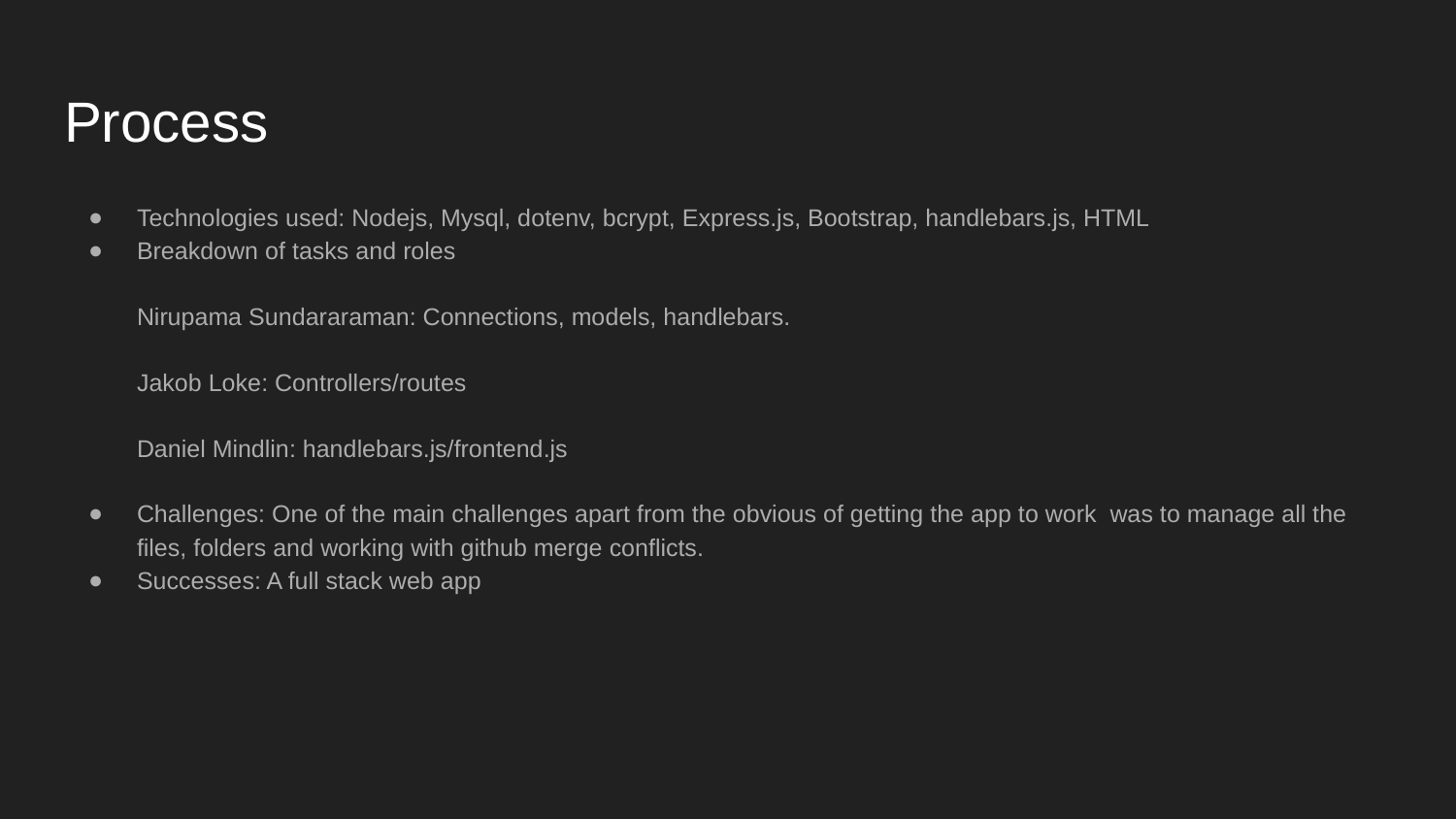

# Process
Technologies used: Nodejs, Mysql, dotenv, bcrypt, Express.js, Bootstrap, handlebars.js, HTML
Breakdown of tasks and roles
Nirupama Sundararaman: Connections, models, handlebars.
Jakob Loke: Controllers/routes
Daniel Mindlin: handlebars.js/frontend.js
Challenges: One of the main challenges apart from the obvious of getting the app to work  was to manage all the files, folders and working with github merge conflicts.
Successes: A full stack web app